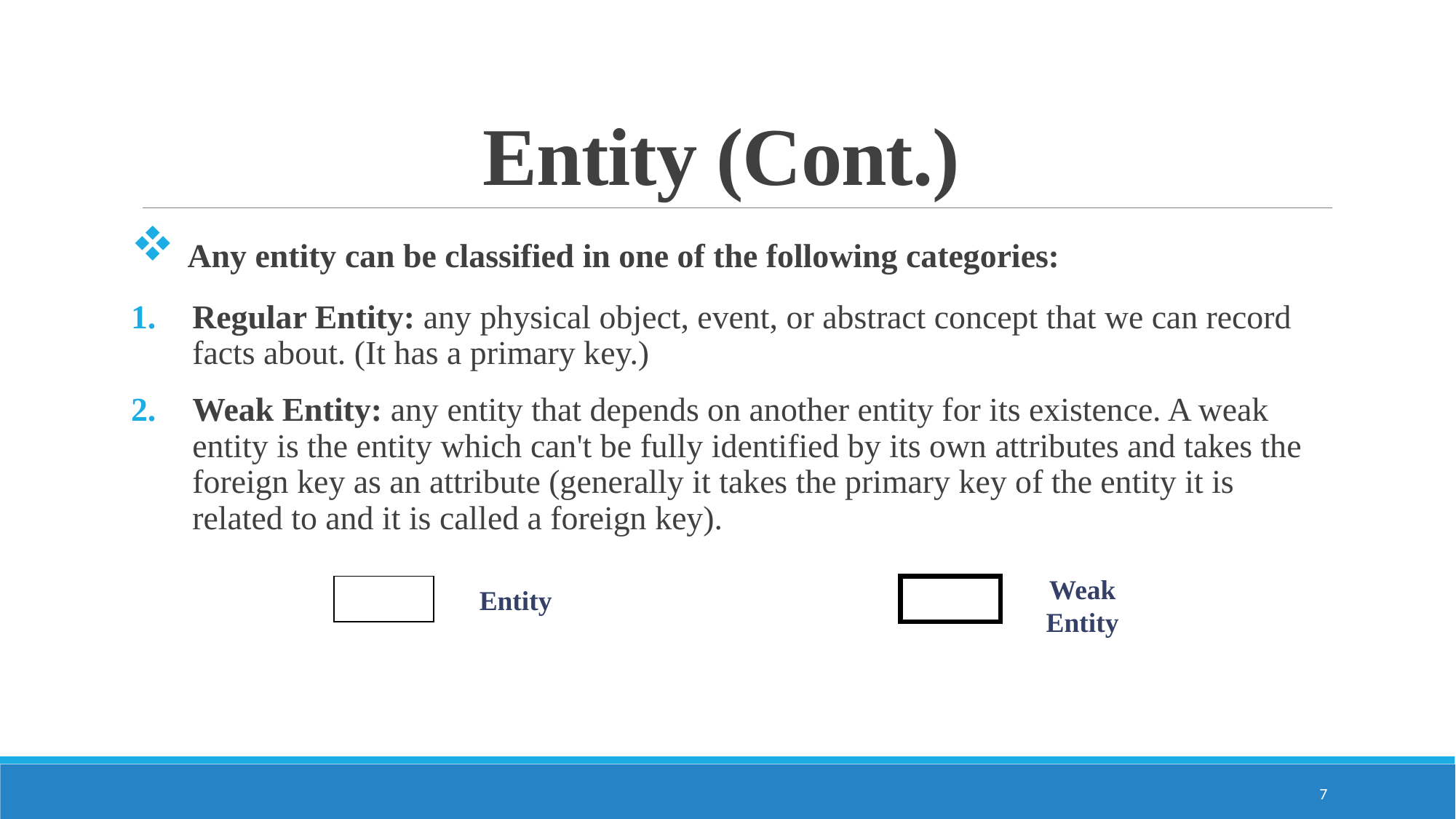

# Entity (Cont.)
 Any entity can be classified in one of the following categories:
Regular Entity: any physical object, event, or abstract concept that we can record facts about. (It has a primary key.)
Weak Entity: any entity that depends on another entity for its existence. A weak entity is the entity which can't be fully identified by its own attributes and takes the foreign key as an attribute (generally it takes the primary key of the entity it is related to and it is called a foreign key).

Weak Entity

Entity
7